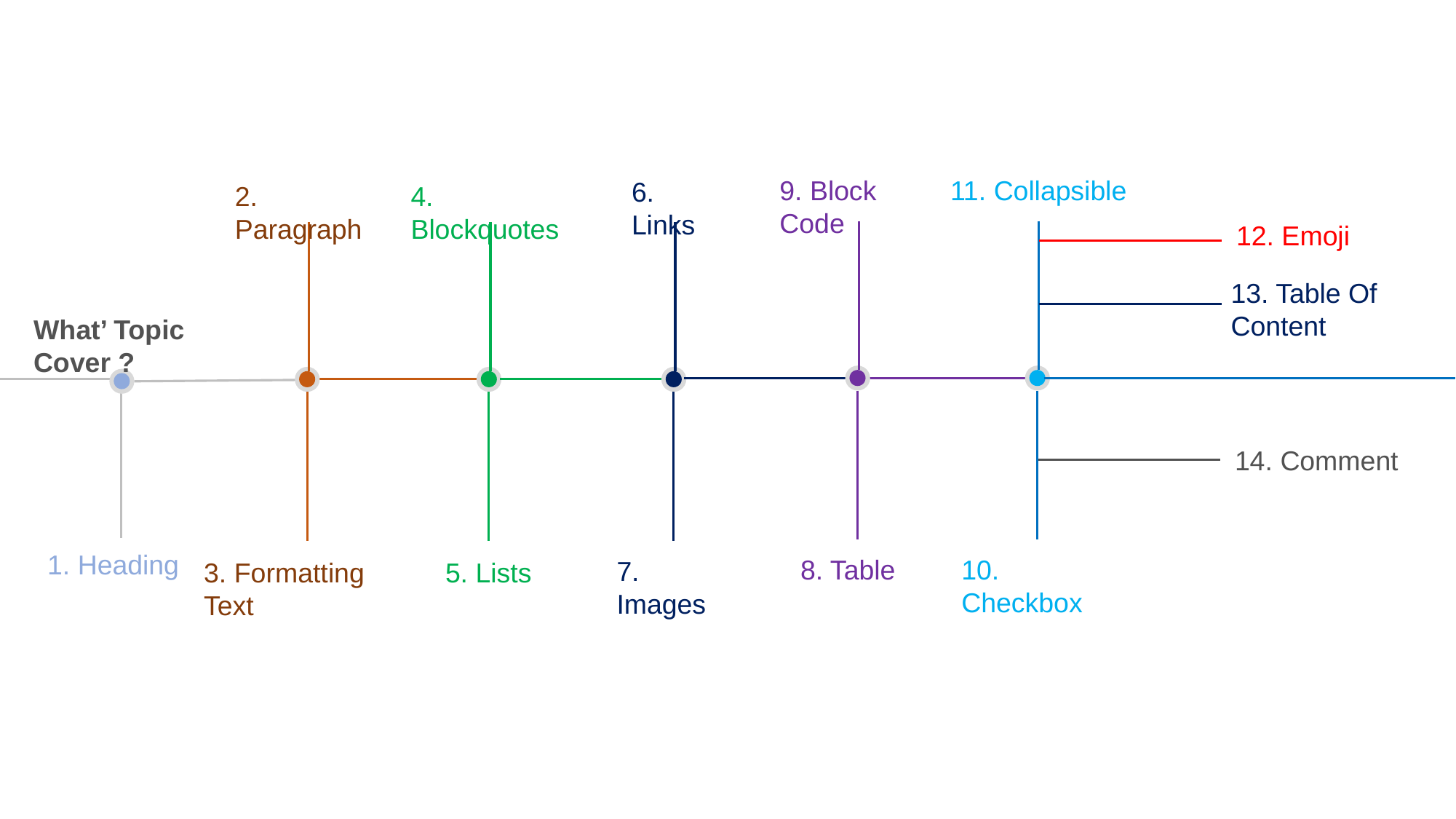

9. Block Code
11. Collapsible
6. Links
4. Blockquotes
2. Paragraph
12. Emoji
13. Table Of Content
What’ Topic Cover ?

14. Comment
1. Heading
8. Table
10. Checkbox
7. Images
3. Formatting Text
5. Lists